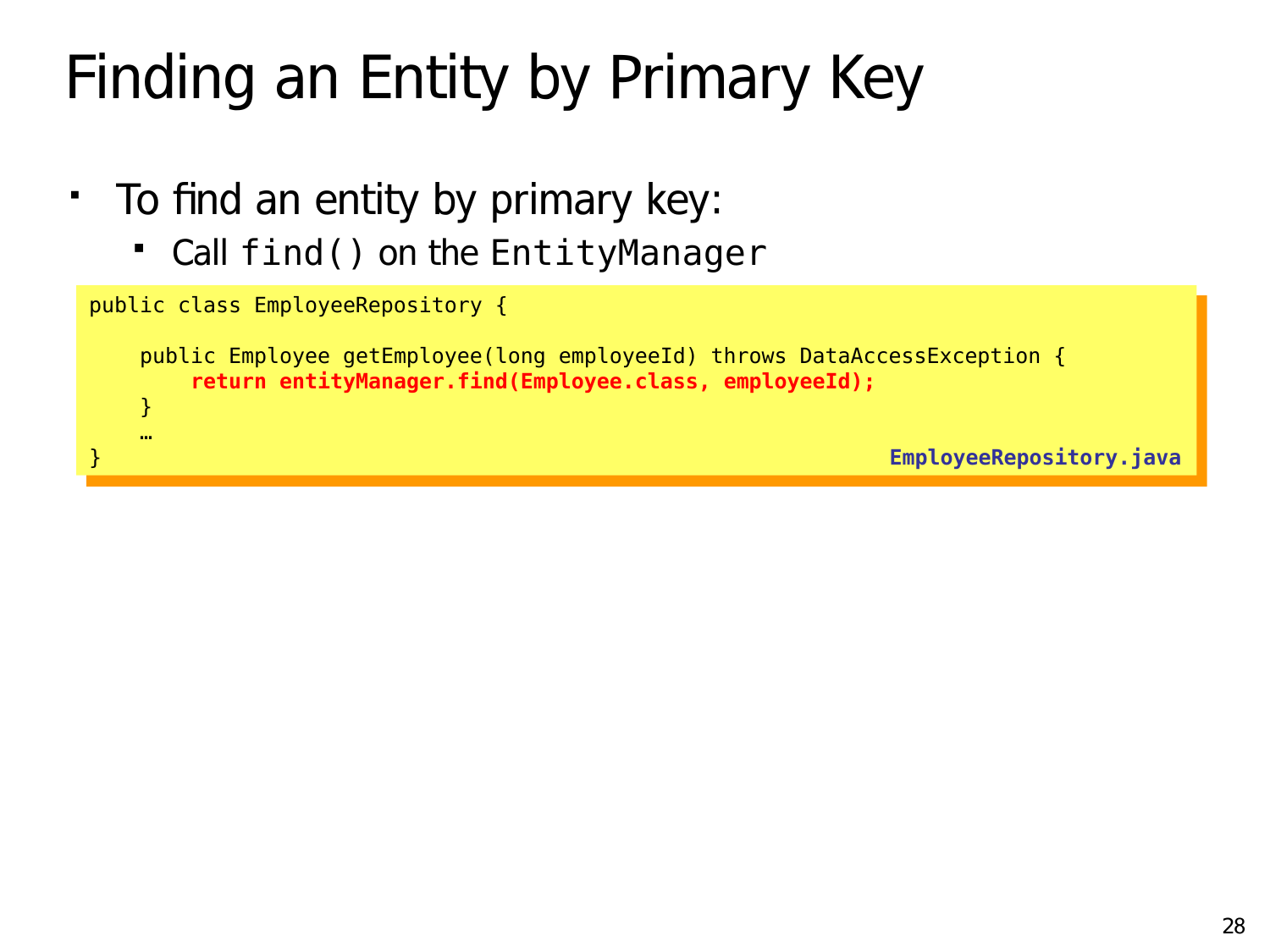

# Finding an Entity by Primary Key
To find an entity by primary key:
Call find() on the EntityManager
public class EmployeeRepository {

    public Employee getEmployee(long employeeId) throws DataAccessException {
        return entityManager.find(Employee.class, employeeId);
    }
    …
}
EmployeeRepository.java
28